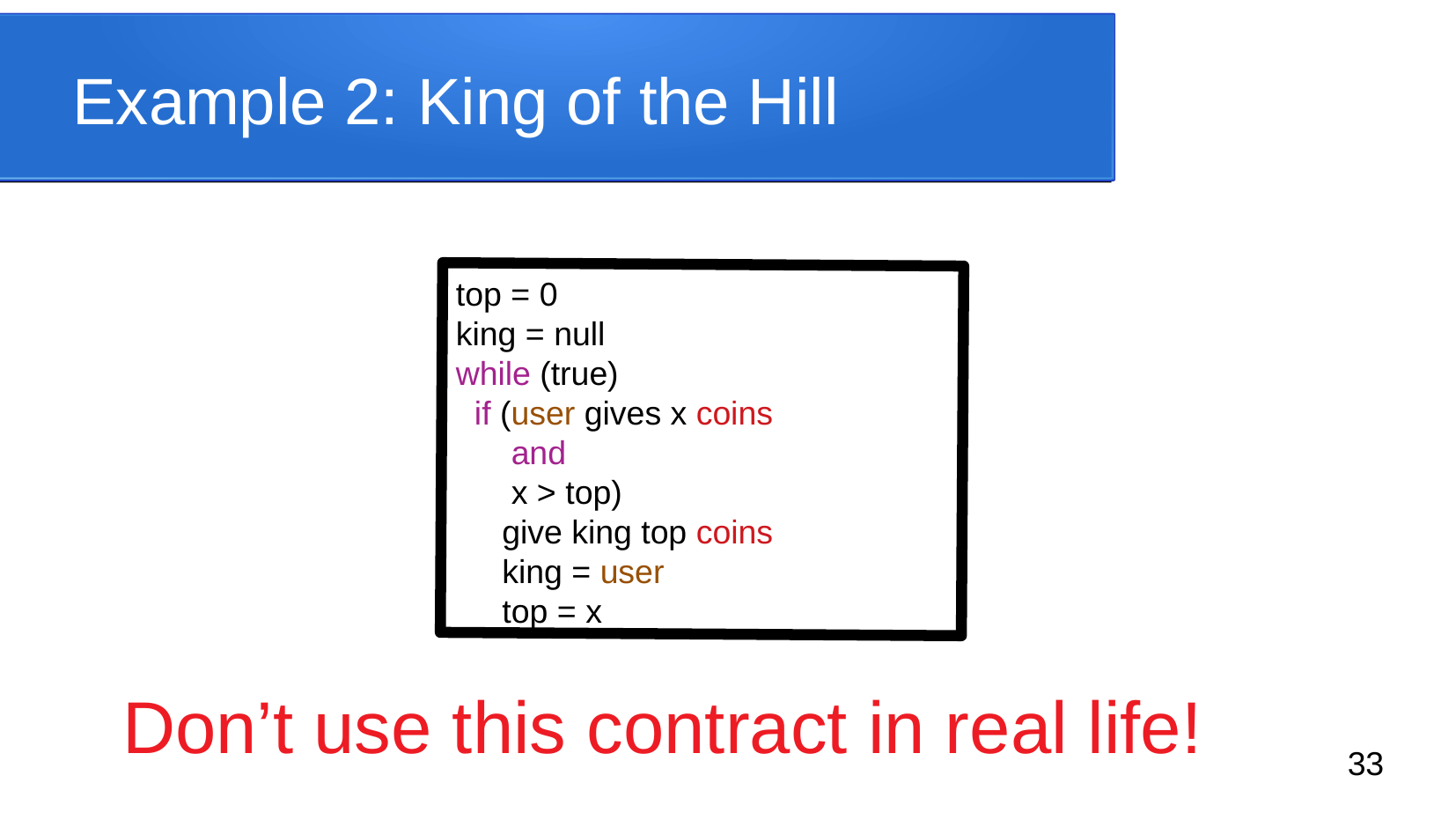

Example 2: King of the Hill

top = 0
king = null
while (true)
  if (user gives x coins
      and
      x > top)
     give king top coins
     king = user
     top = x
Don’t use this contract in real life!